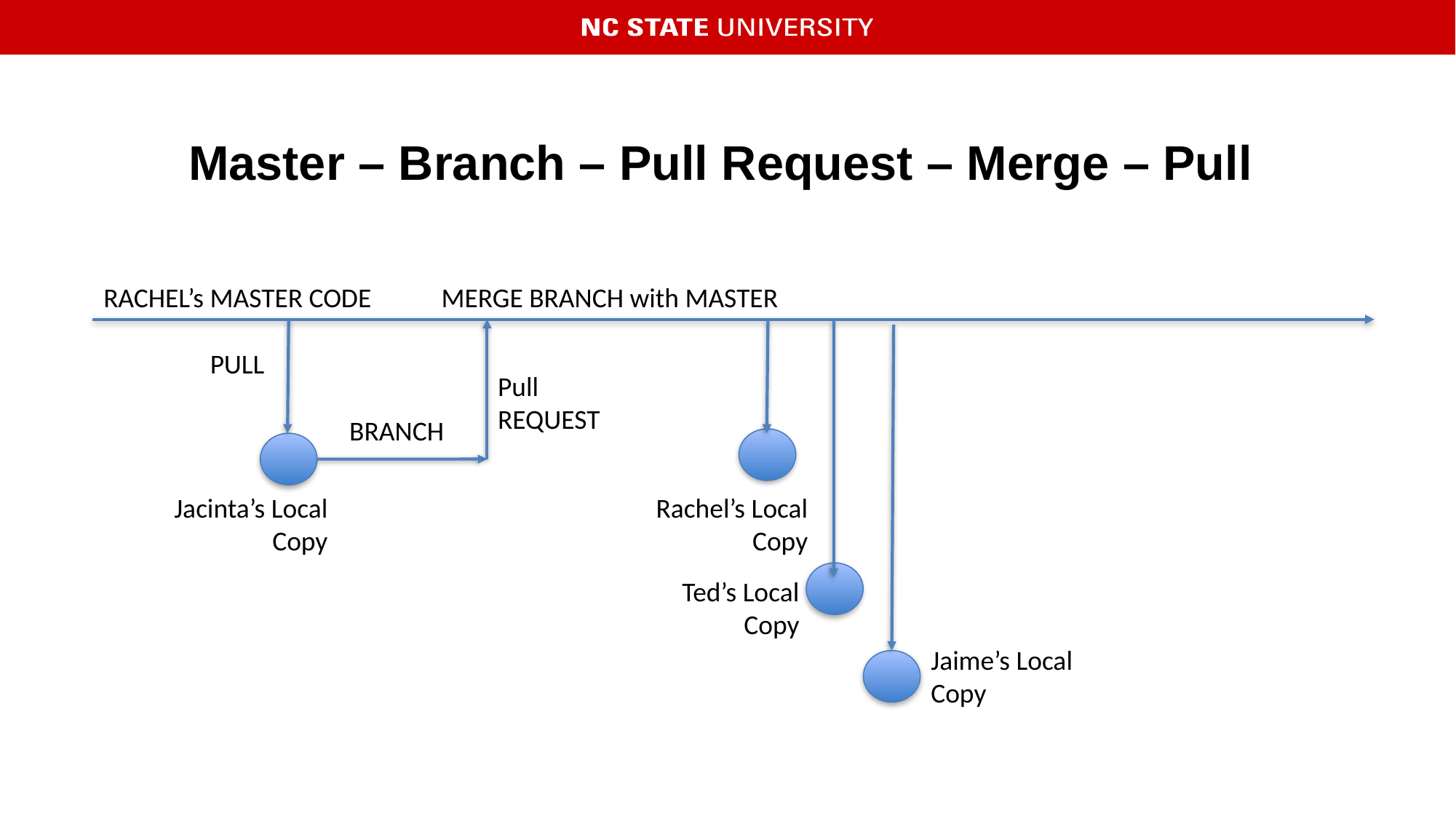

# Master – Branch – Pull Request – Merge – Pull
RACHEL’s MASTER CODE
MERGE BRANCH with MASTER
PULL
Pull REQUEST
BRANCH

Jacinta’s Local Copy
Rachel’s Local Copy

Ted’s Local Copy
Jaime’s Local Copy